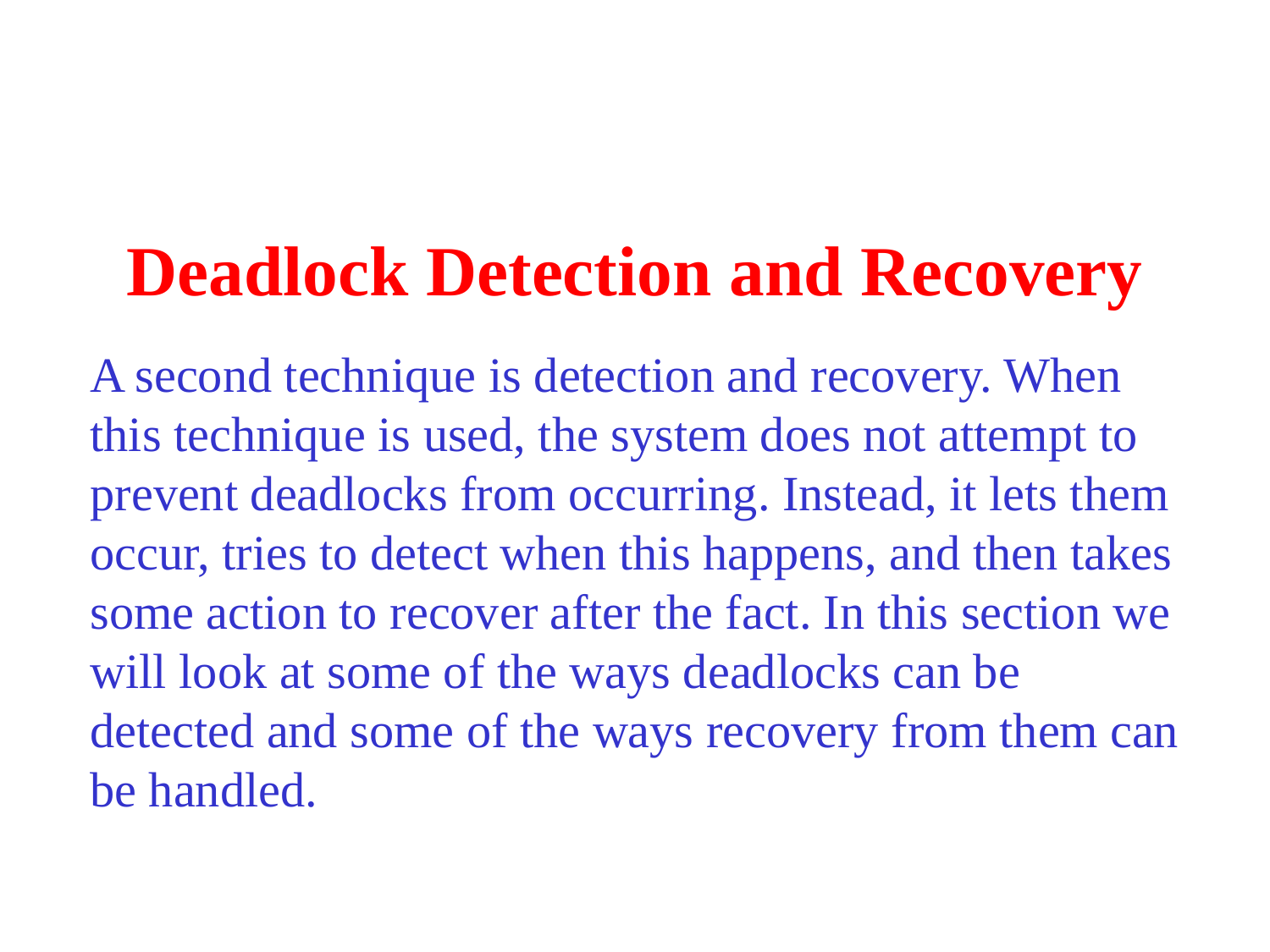

# Deadlock Detection and Recovery
A second technique is detection and recovery. When this technique is used, the system does not attempt to prevent deadlocks from occurring. Instead, it lets them occur, tries to detect when this happens, and then takes some action to recover after the fact. In this section we will look at some of the ways deadlocks can be detected and some of the ways recovery from them can be handled.